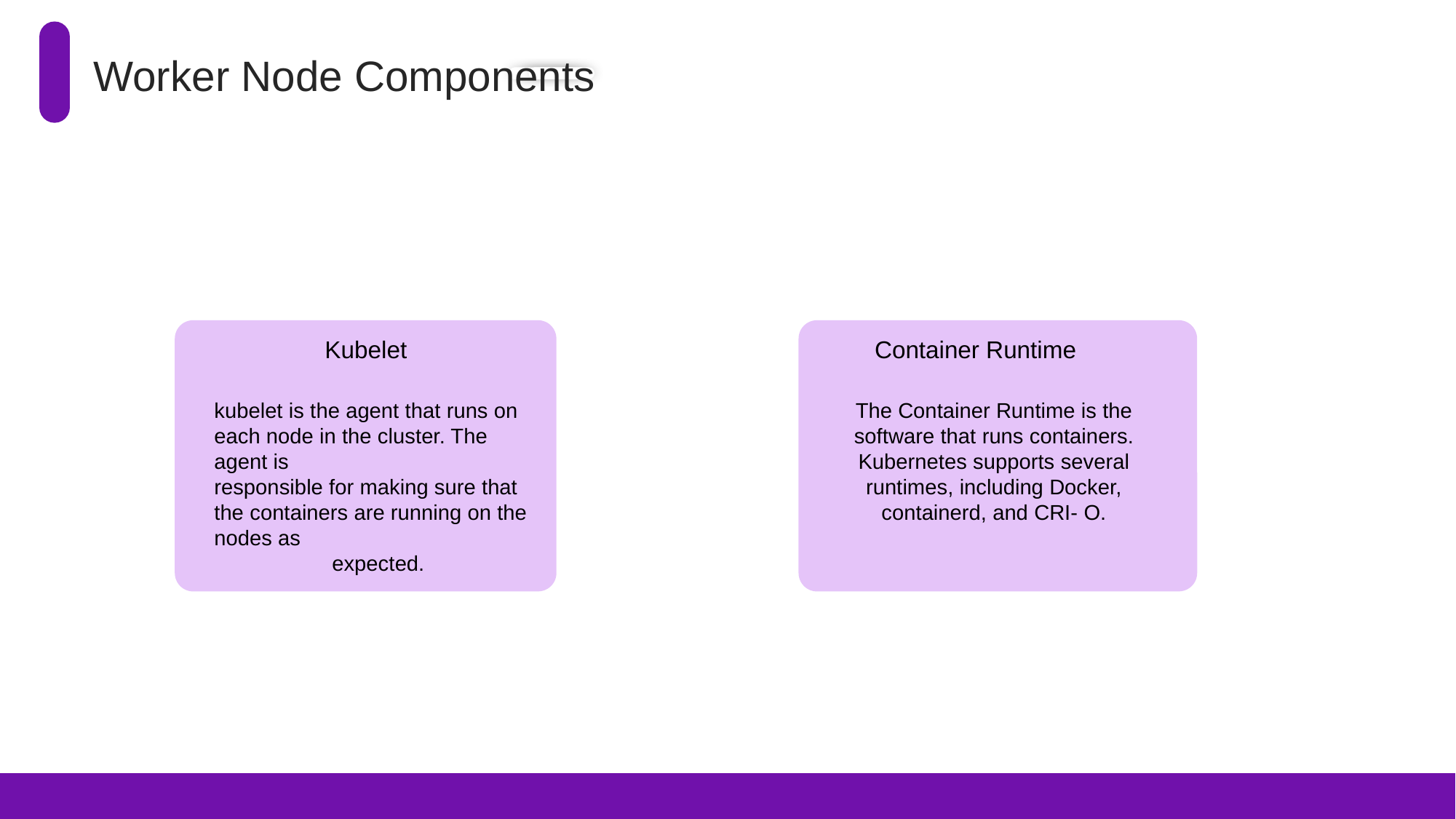

Worker Node Components

Kubelet
Container Runtime

The Container Runtime is the software that runs containers. Kubernetes supports several runtimes, including Docker, containerd, and CRI- O.
kubelet is the agent that runs on each node in the cluster. The agent is
responsible for making sure that the containers are running on the nodes as
expected.